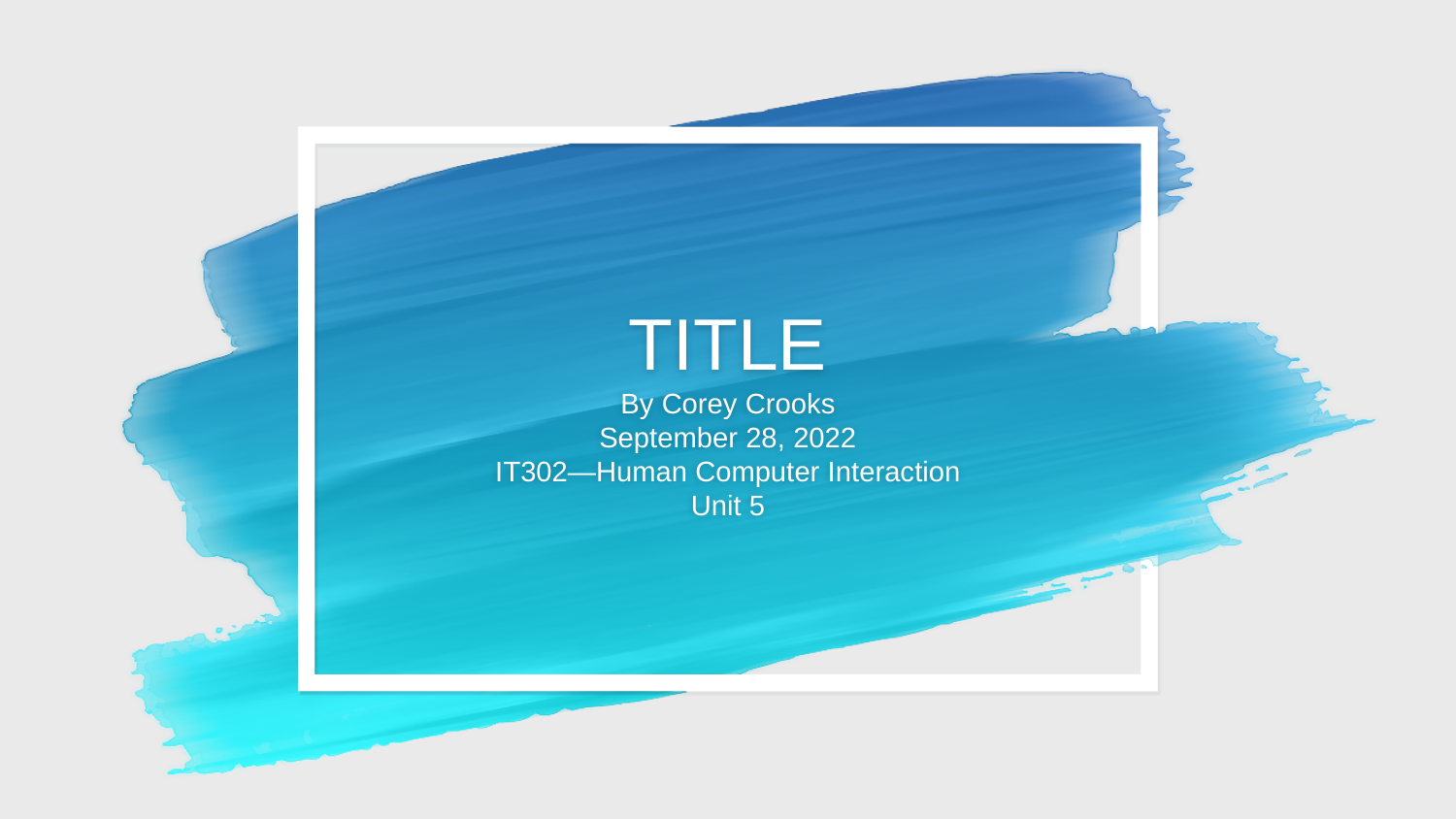

# TITLE By Corey Crooks September 28, 2022 IT302—Human Computer Interaction Unit 5